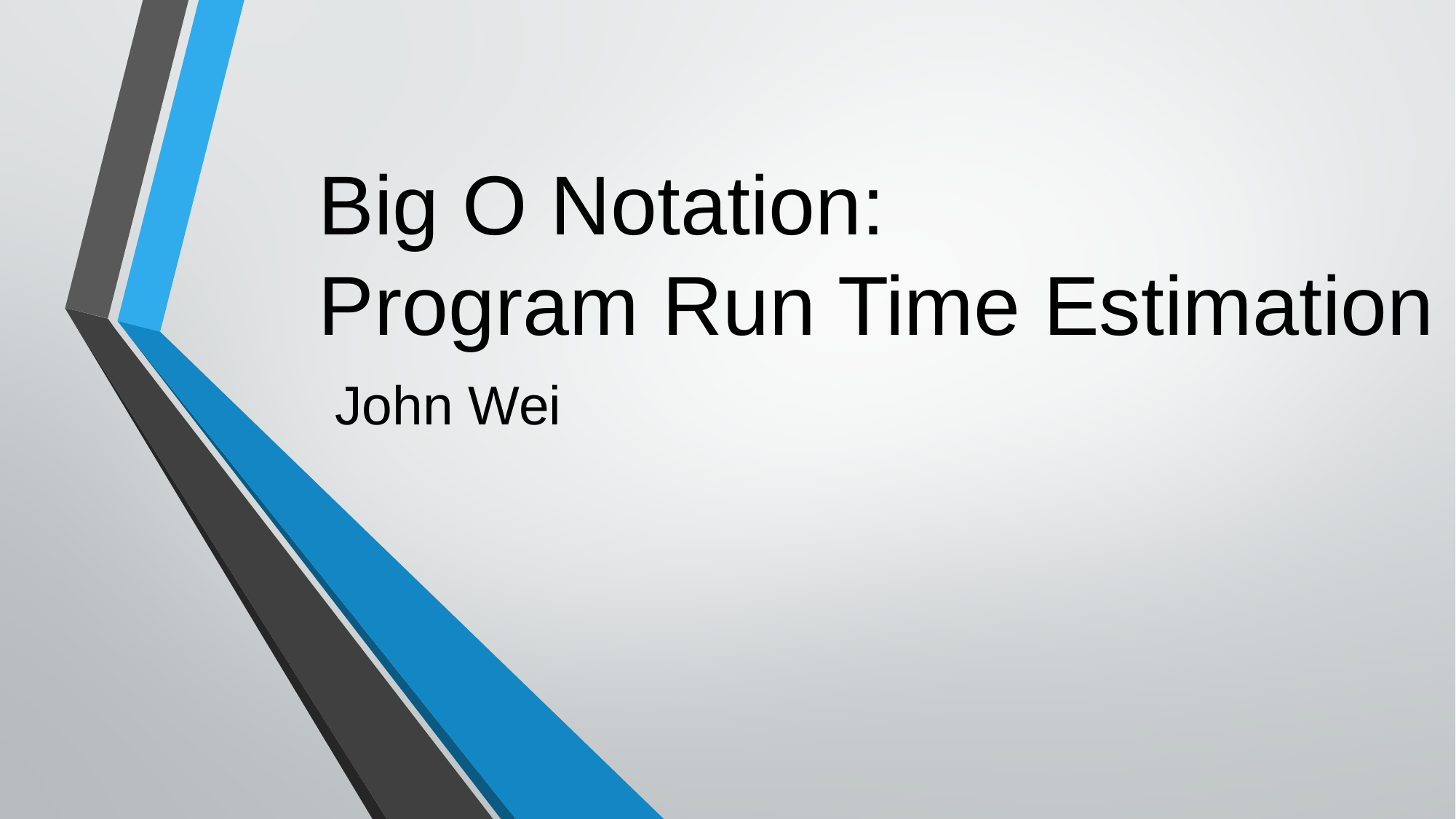

# Big O Notation: Program Run Time Estimation
John Wei